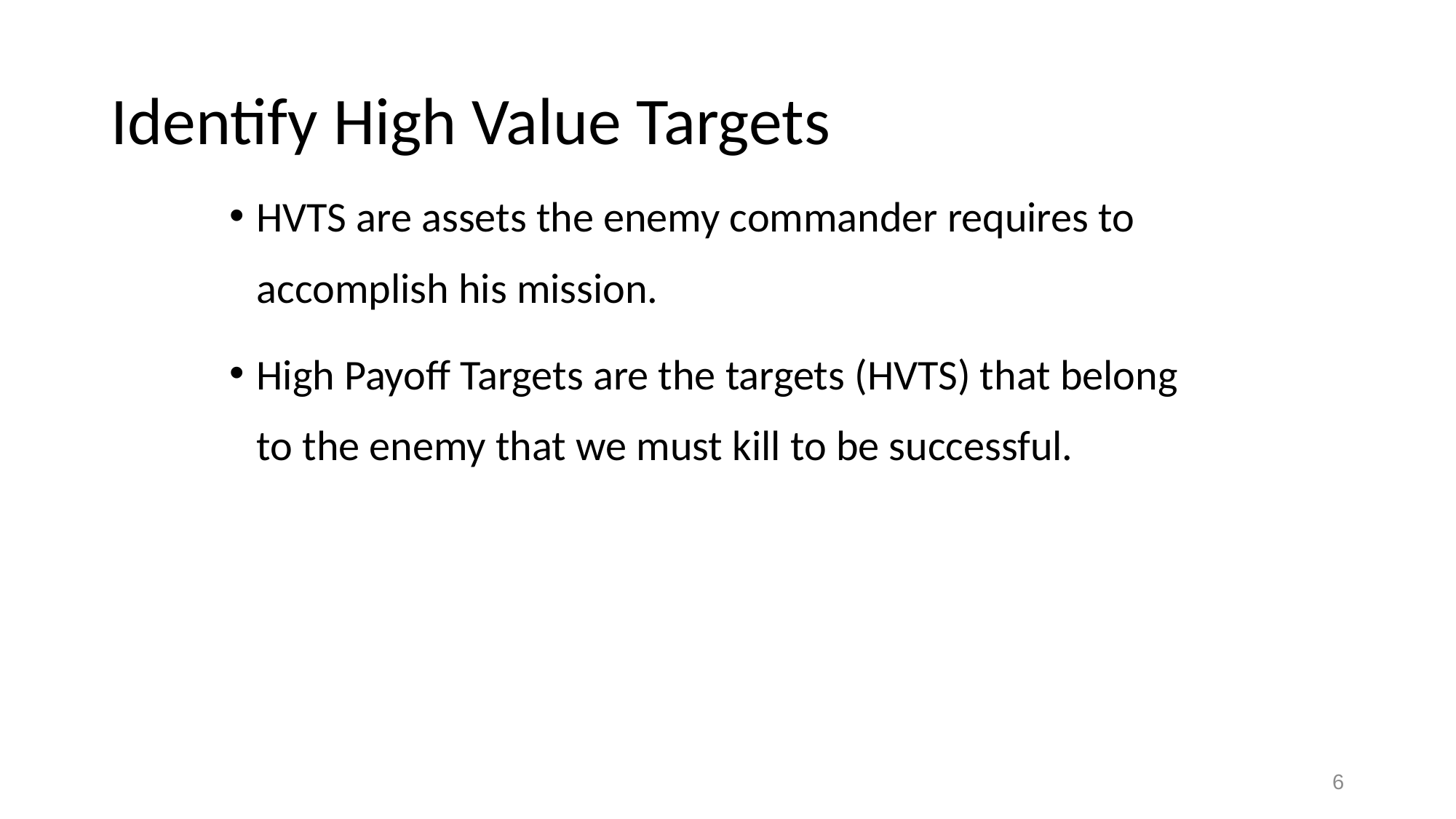

# Identify High Value Targets
HVTS are assets the enemy commander requires to accomplish his mission.
High Payoff Targets are the targets (HVTS) that belong to the enemy that we must kill to be successful.
6